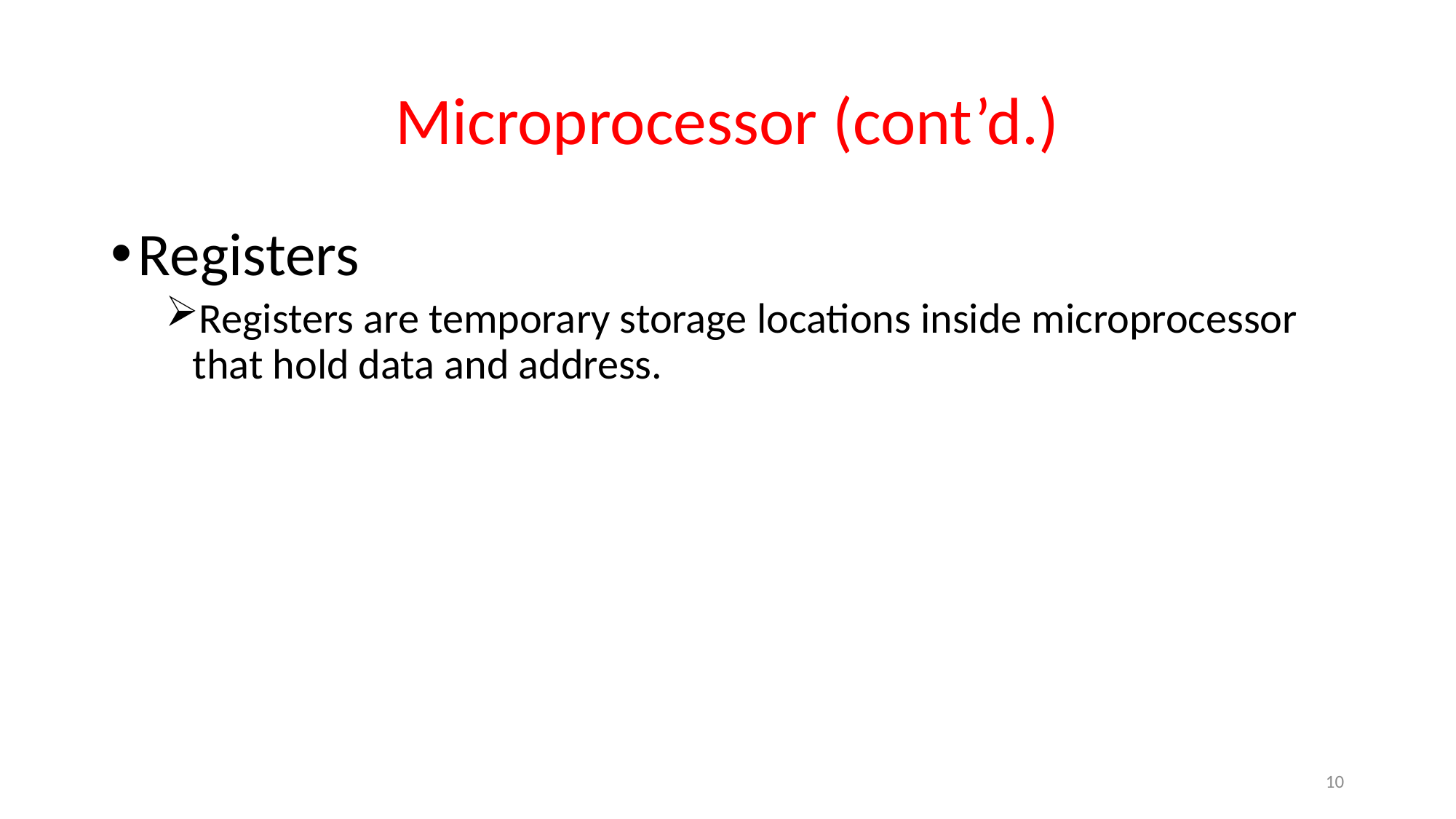

# Microprocessor (cont’d.)
Registers
Registers are temporary storage locations inside microprocessor that hold data and address.

10